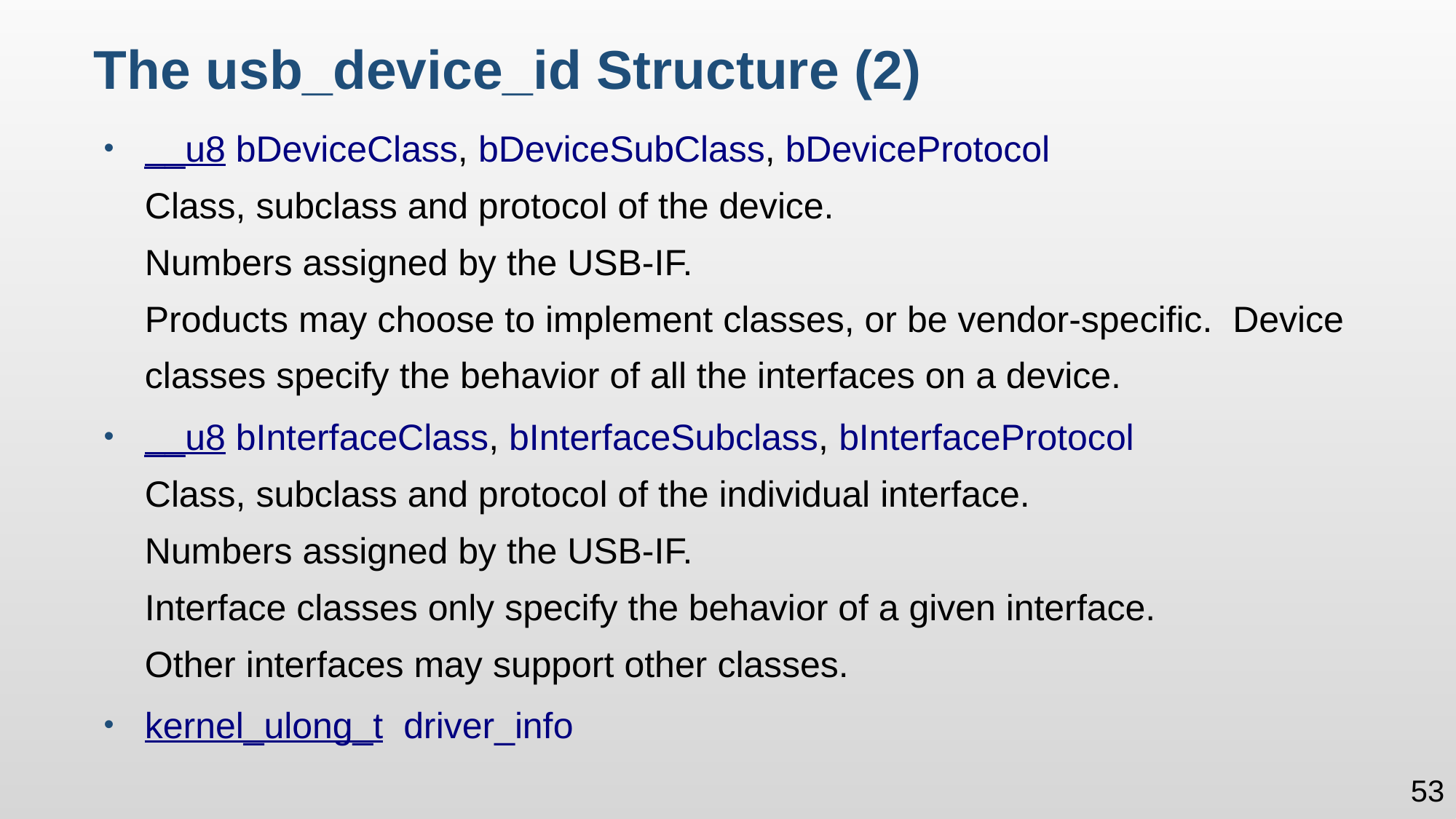

The usb_device_id Structure (2)
__u8 bDeviceClass, bDeviceSubClass, bDeviceProtocol
Class, subclass and protocol of the device.
Numbers assigned by the USB-IF.
Products may choose to implement classes, or be vendor-specific.  Device classes specify the behavior of all the interfaces on a device.
__u8 bInterfaceClass, bInterfaceSubclass, bInterfaceProtocol
Class, subclass and protocol of the individual interface.
Numbers assigned by the USB-IF.
Interface classes only specify the behavior of a given interface.
Other interfaces may support other classes.
kernel_ulong_t  driver_info

53